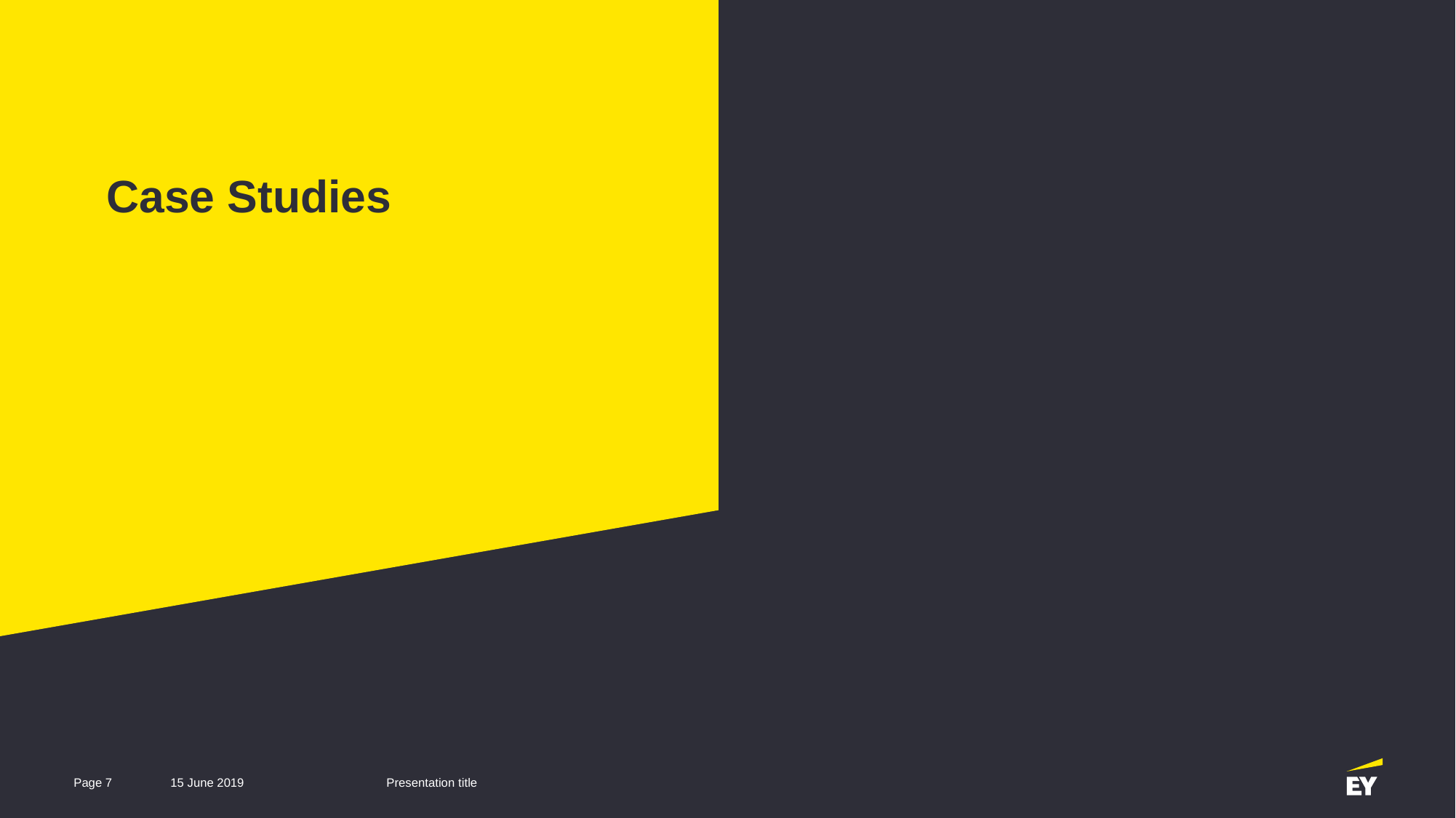

Section divider over two lines or three lines
Case Studies
Page 7
15 June 2019
Presentation title